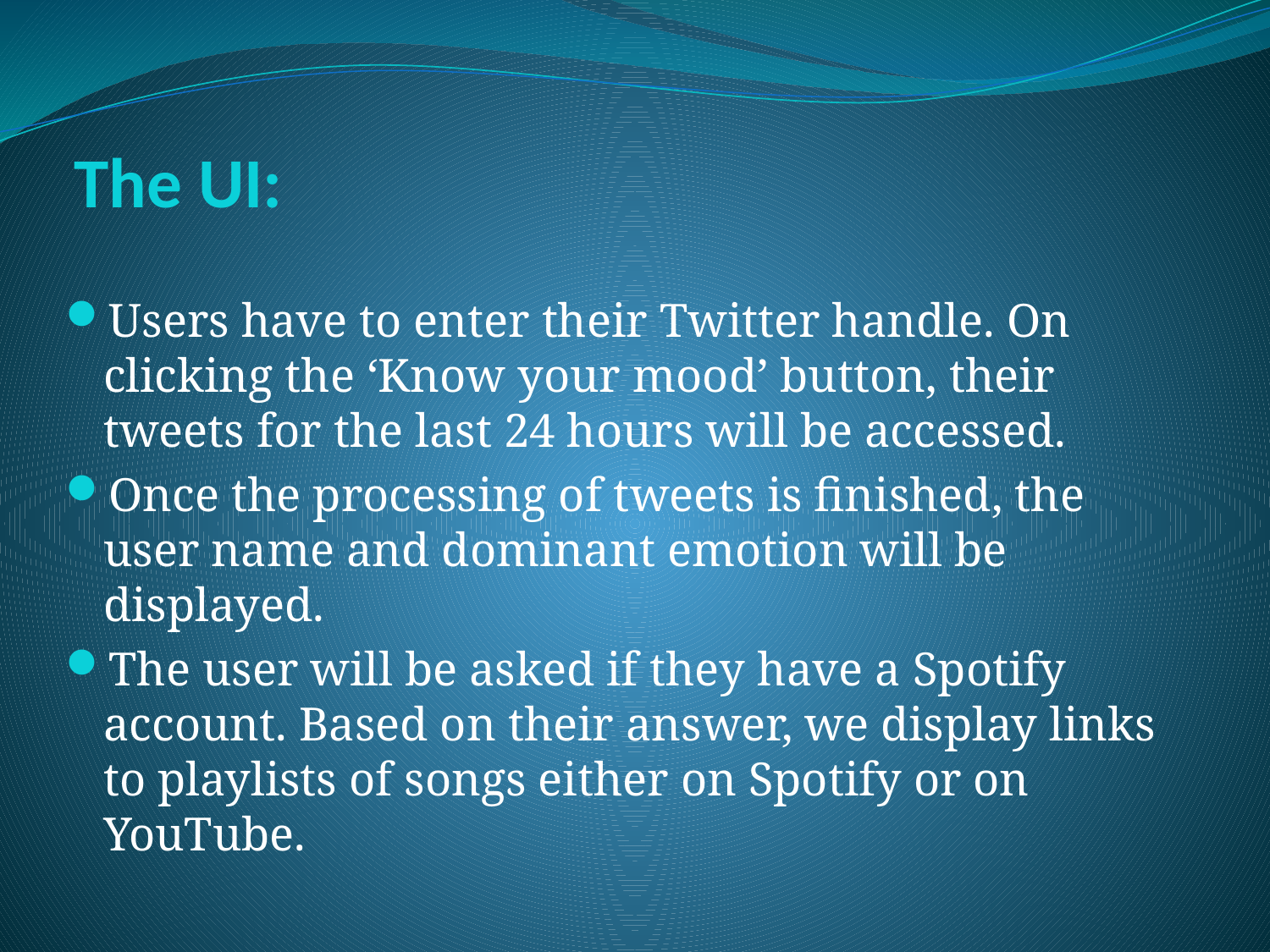

# The UI:
Users have to enter their Twitter handle. On clicking the ‘Know your mood’ button, their tweets for the last 24 hours will be accessed.
Once the processing of tweets is finished, the user name and dominant emotion will be displayed.
The user will be asked if they have a Spotify account. Based on their answer, we display links to playlists of songs either on Spotify or on YouTube.